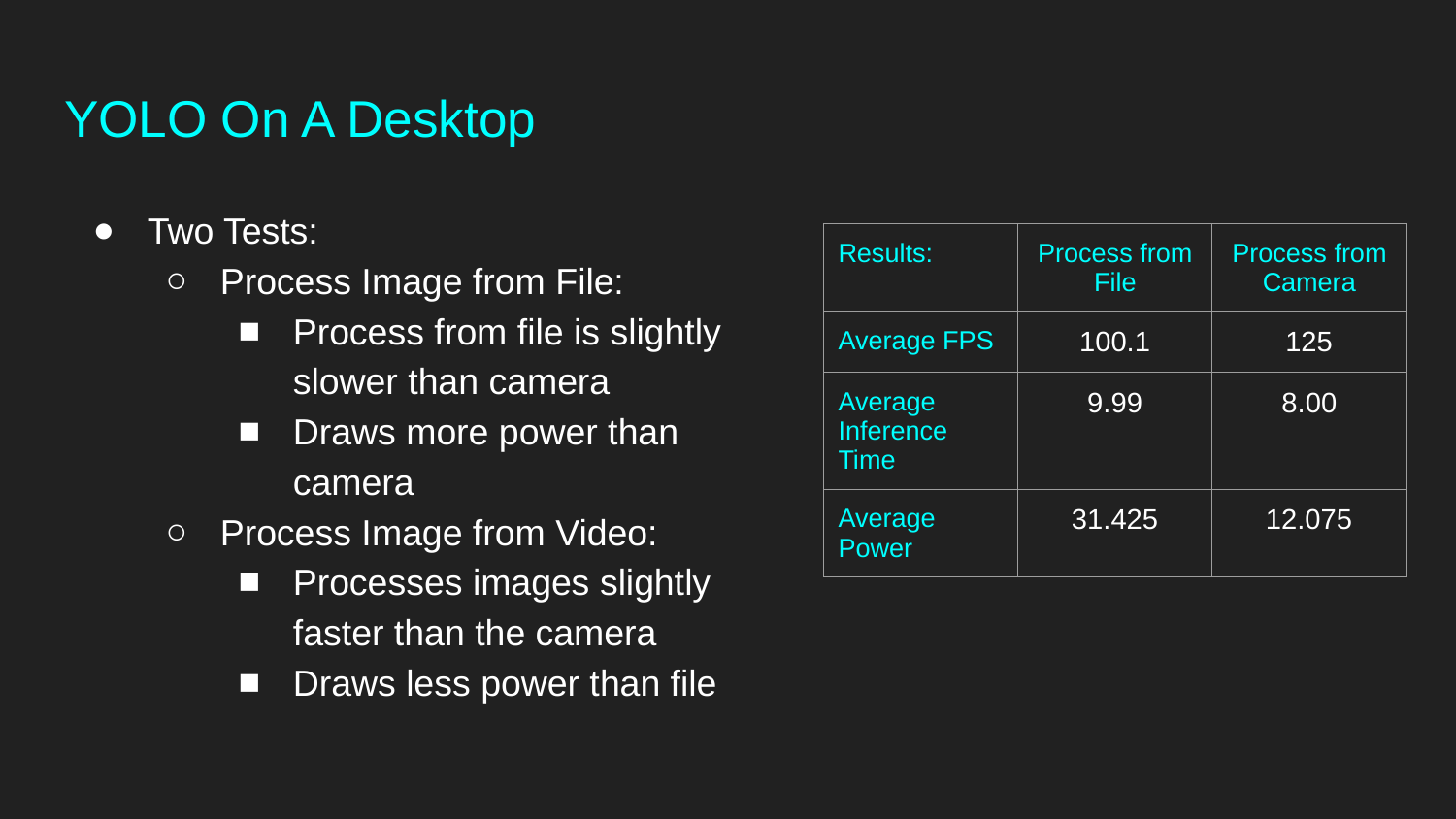

# YOLO On A Desktop
Two Tests:
Process Image from File:
Process from file is slightly slower than camera
Draws more power than camera
Process Image from Video:
Processes images slightly faster than the camera
Draws less power than file
| Results: | Process from File | Process from Camera |
| --- | --- | --- |
| Average FPS | 100.1 | 125 |
| Average Inference Time | 9.99 | 8.00 |
| Average Power | 31.425 | 12.075 |